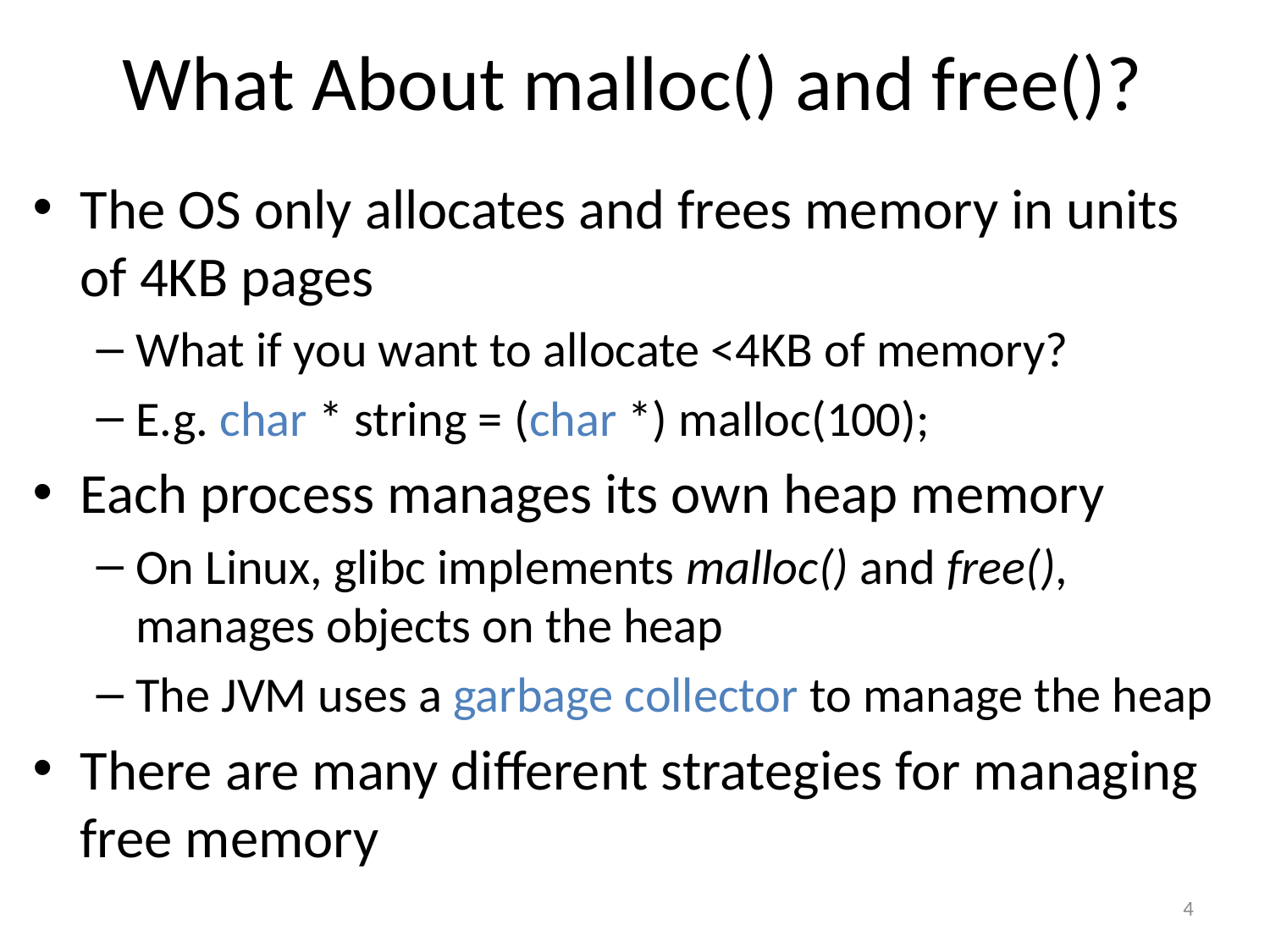

# What About malloc() and free()?
The OS only allocates and frees memory in units of 4KB pages
What if you want to allocate <4KB of memory?
E.g. char * string = (char *) malloc(100);
Each process manages its own heap memory
On Linux, glibc implements malloc() and free(), manages objects on the heap
The JVM uses a garbage collector to manage the heap
There are many different strategies for managing free memory
4